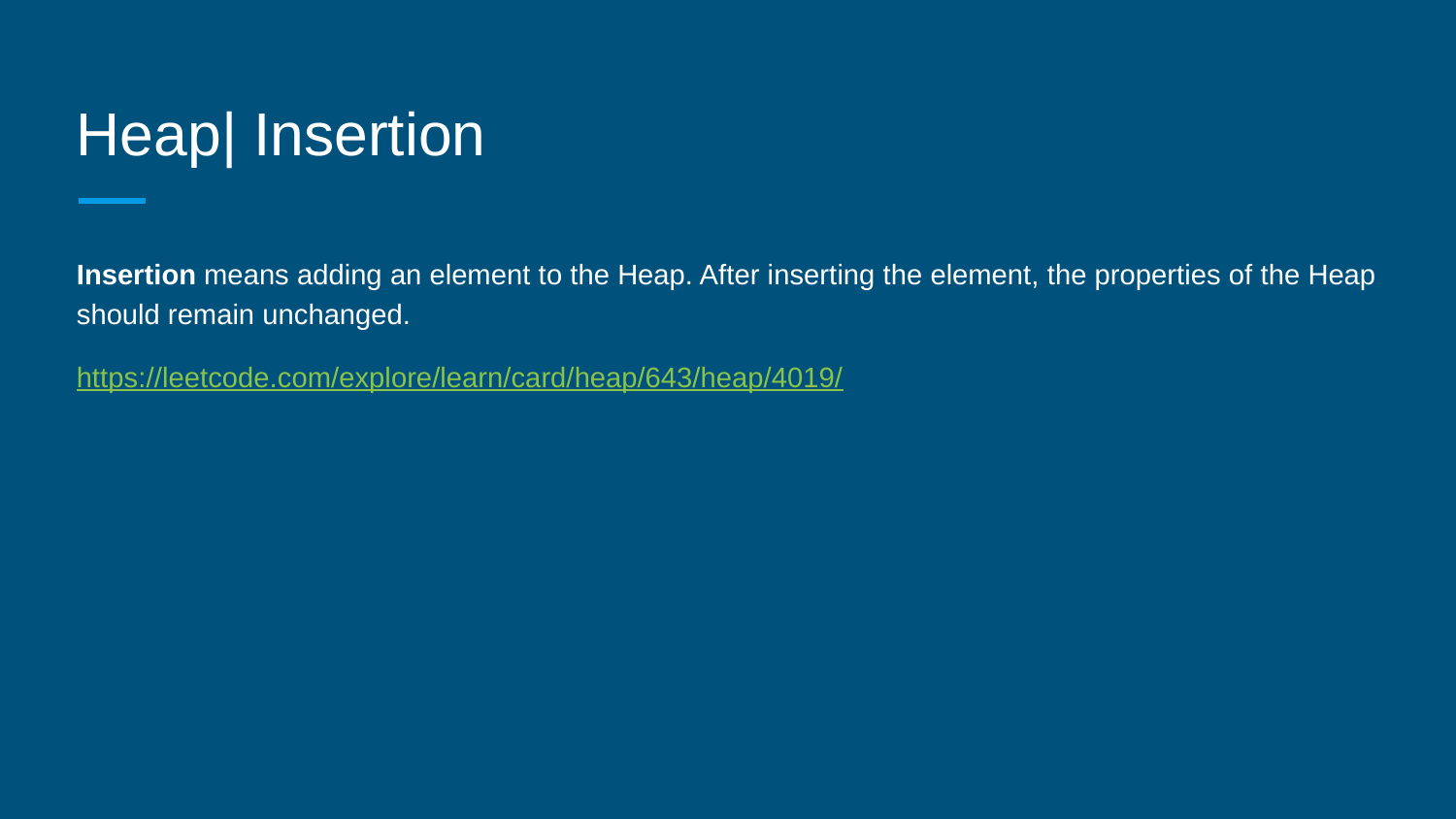

# Heap| Insertion
Insertion means adding an element to the Heap. After inserting the element, the properties of the Heap should remain unchanged.
https://leetcode.com/explore/learn/card/heap/643/heap/4019/